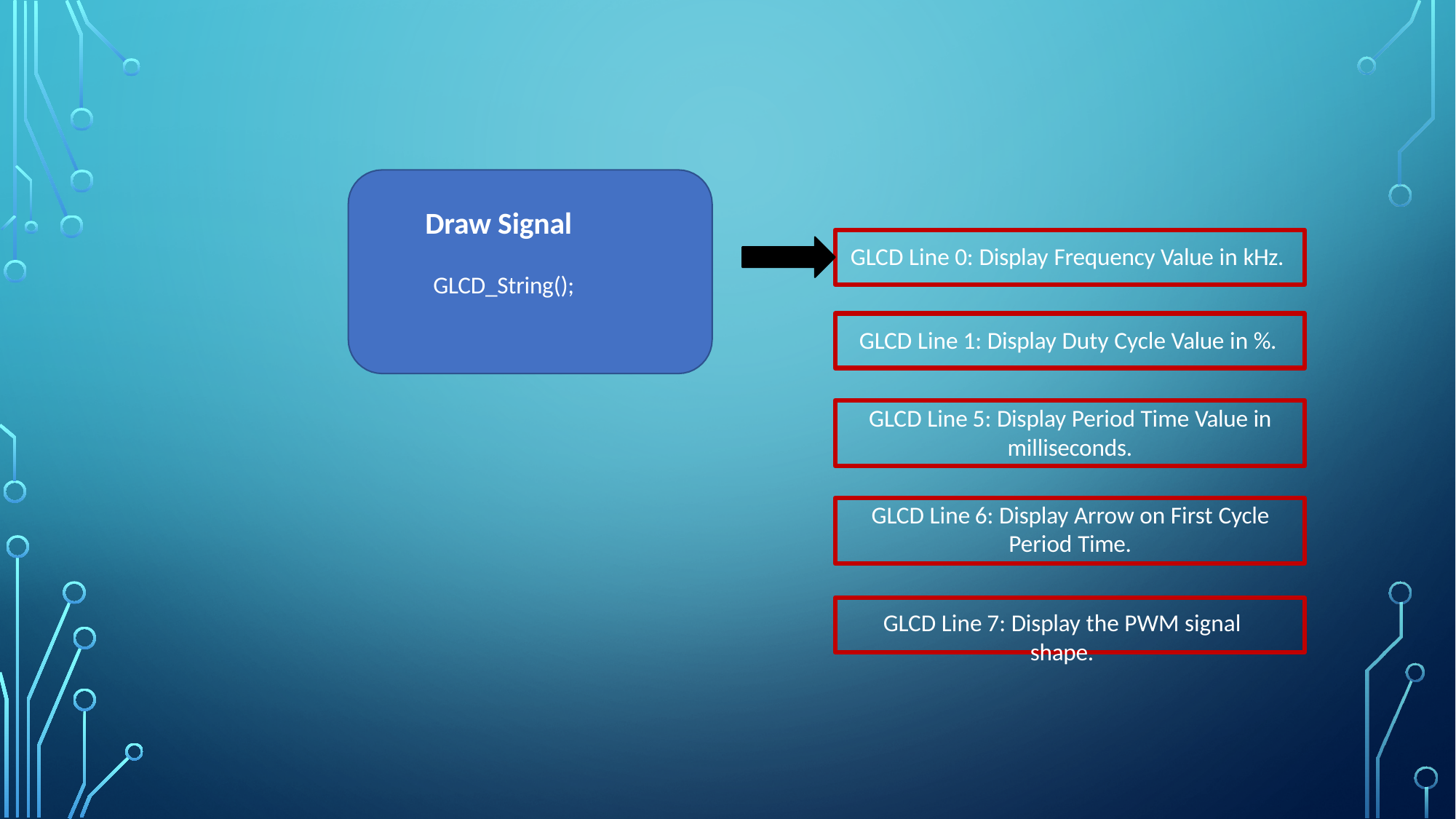

Draw Signal

GLCD Line 0: Display Frequency Value in kHz.
GLCD_String();

GLCD Line 1: Display Duty Cycle Value in %.

GLCD Line 5: Display Period Time Value in milliseconds.

GLCD Line 6: Display Arrow on First Cycle Period Time.

GLCD Line 7: Display the PWM signal shape.